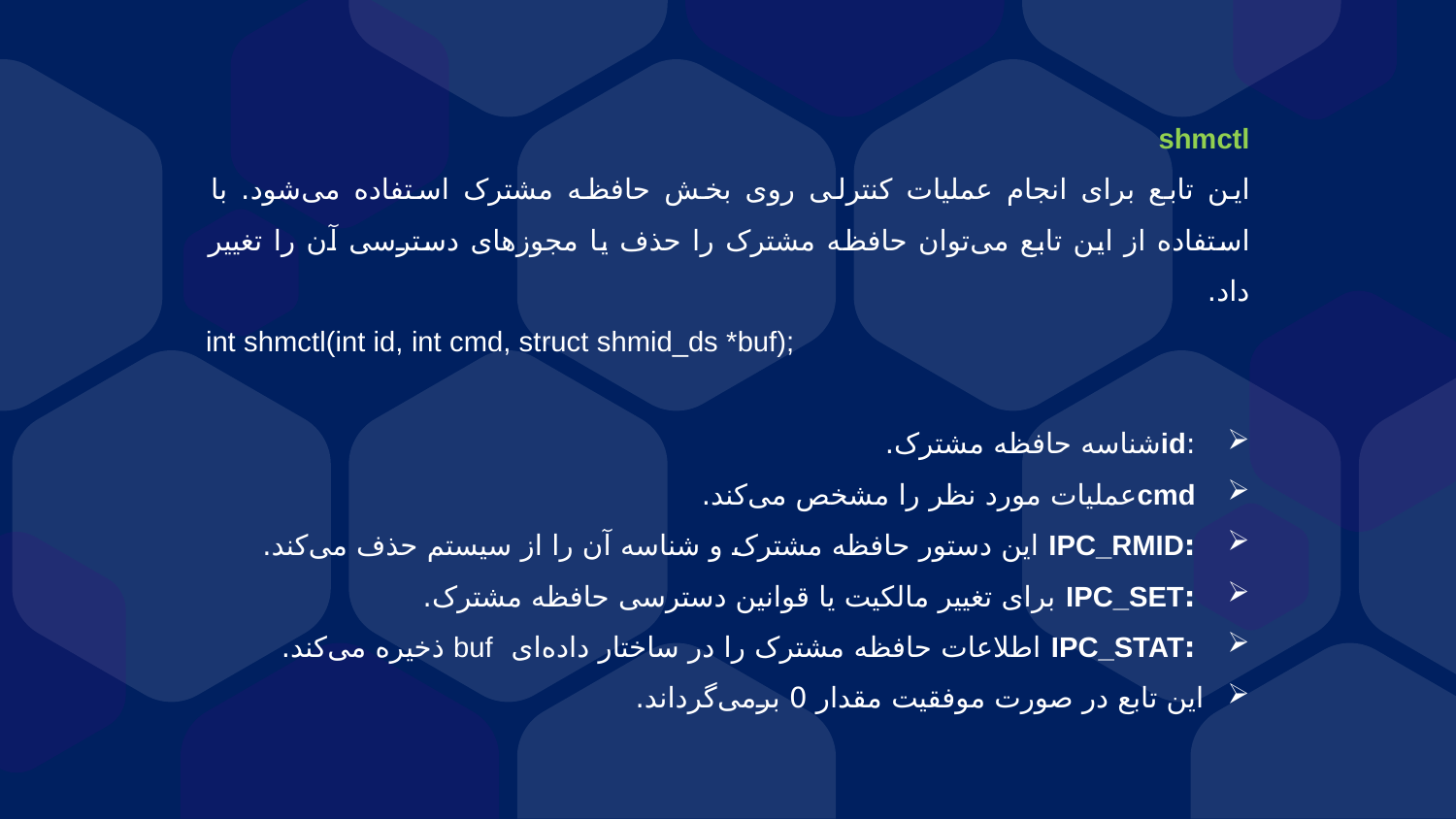

shmctl
این تابع برای انجام عملیات کنترلی روی بخش حافظه مشترک استفاده می‌شود. با استفاده از این تابع می‌توان حافظه مشترک را حذف یا مجوزهای دسترسی آن را تغییر داد.
int shmctl(int id, int cmd, struct shmid_ds *buf);

 :idشناسه حافظه مشترک.
 cmdعملیات مورد نظر را مشخص می‌کند.
 :IPC_RMID این دستور حافظه مشترک و شناسه آن را از سیستم حذف می‌کند.
 :IPC_SET برای تغییر مالکیت یا قوانین دسترسی حافظه مشترک.
 :IPC_STAT اطلاعات حافظه مشترک را در ساختار داده‌ای  buf ذخیره می‌کند.
این تابع در صورت موفقیت مقدار 0 برمی‌گرداند.